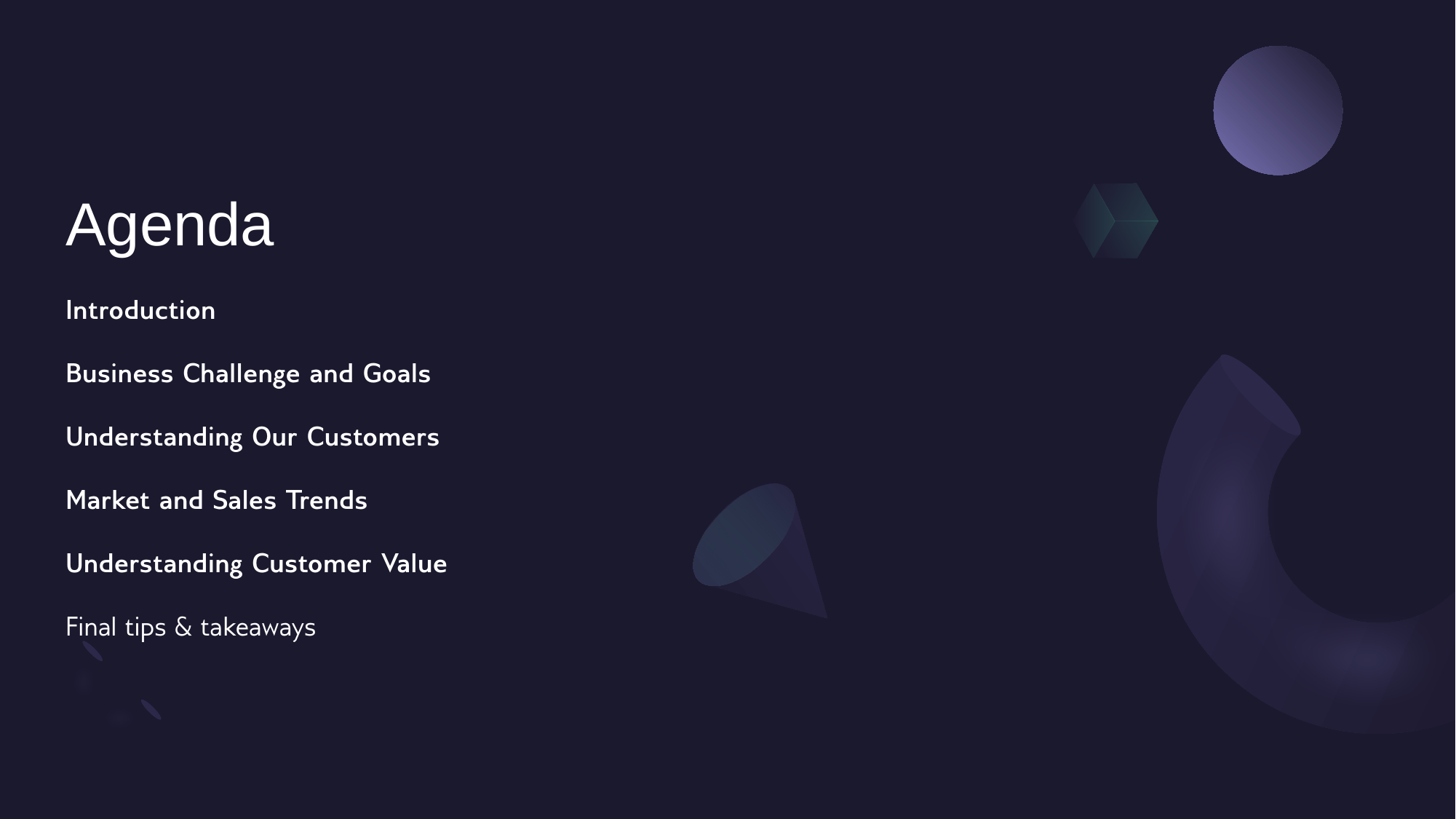

# Agenda
Introduction
Business Challenge and Goals
Understanding Our Customers
Market and Sales Trends
Understanding Customer Value
Final tips & takeaways